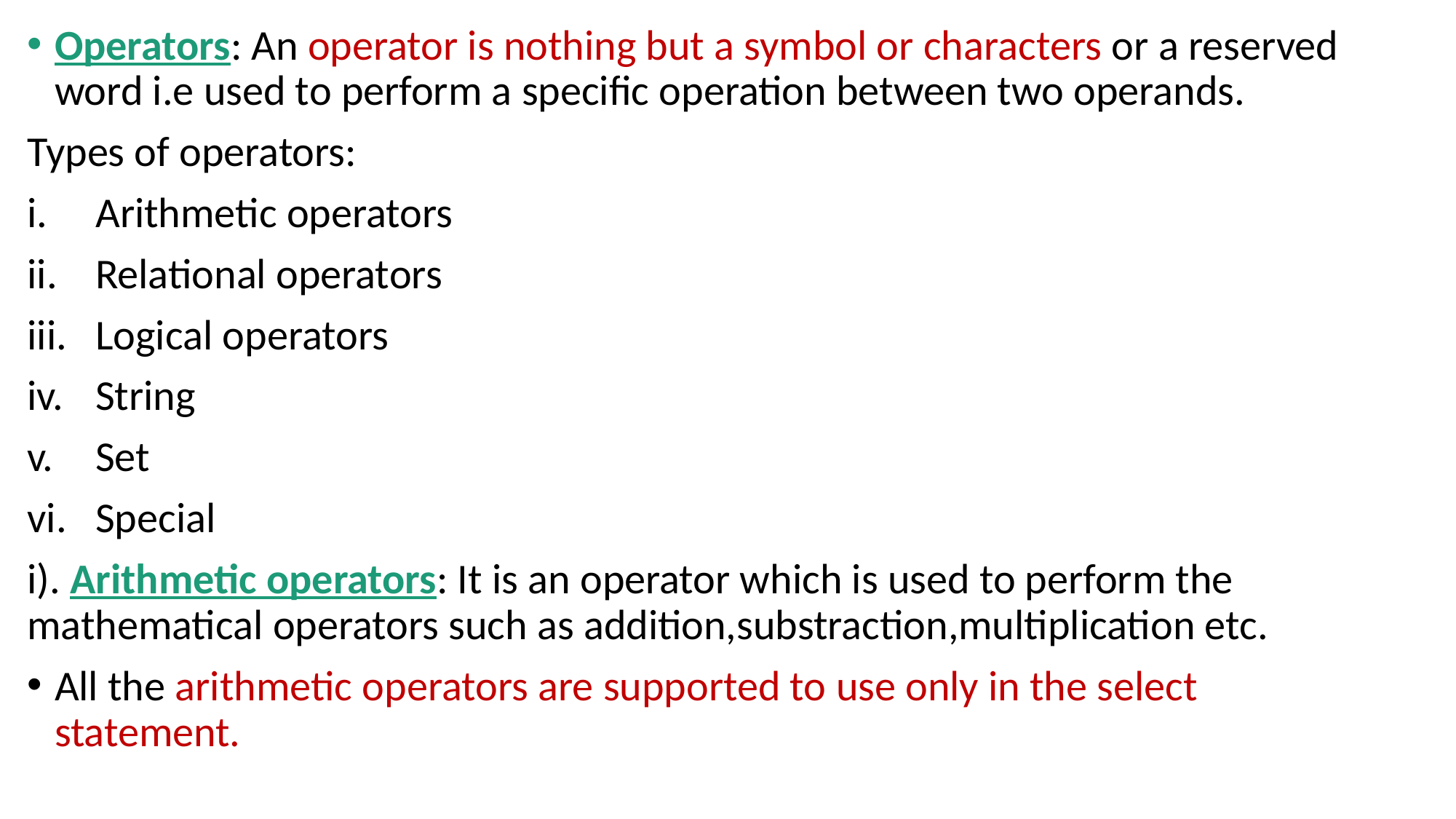

Operators: An operator is nothing but a symbol or characters or a reserved word i.e used to perform a specific operation between two operands.
Types of operators:
Arithmetic operators
Relational operators
Logical operators
String
Set
Special
i). Arithmetic operators: It is an operator which is used to perform the mathematical operators such as addition,substraction,multiplication etc.
All the arithmetic operators are supported to use only in the select statement.